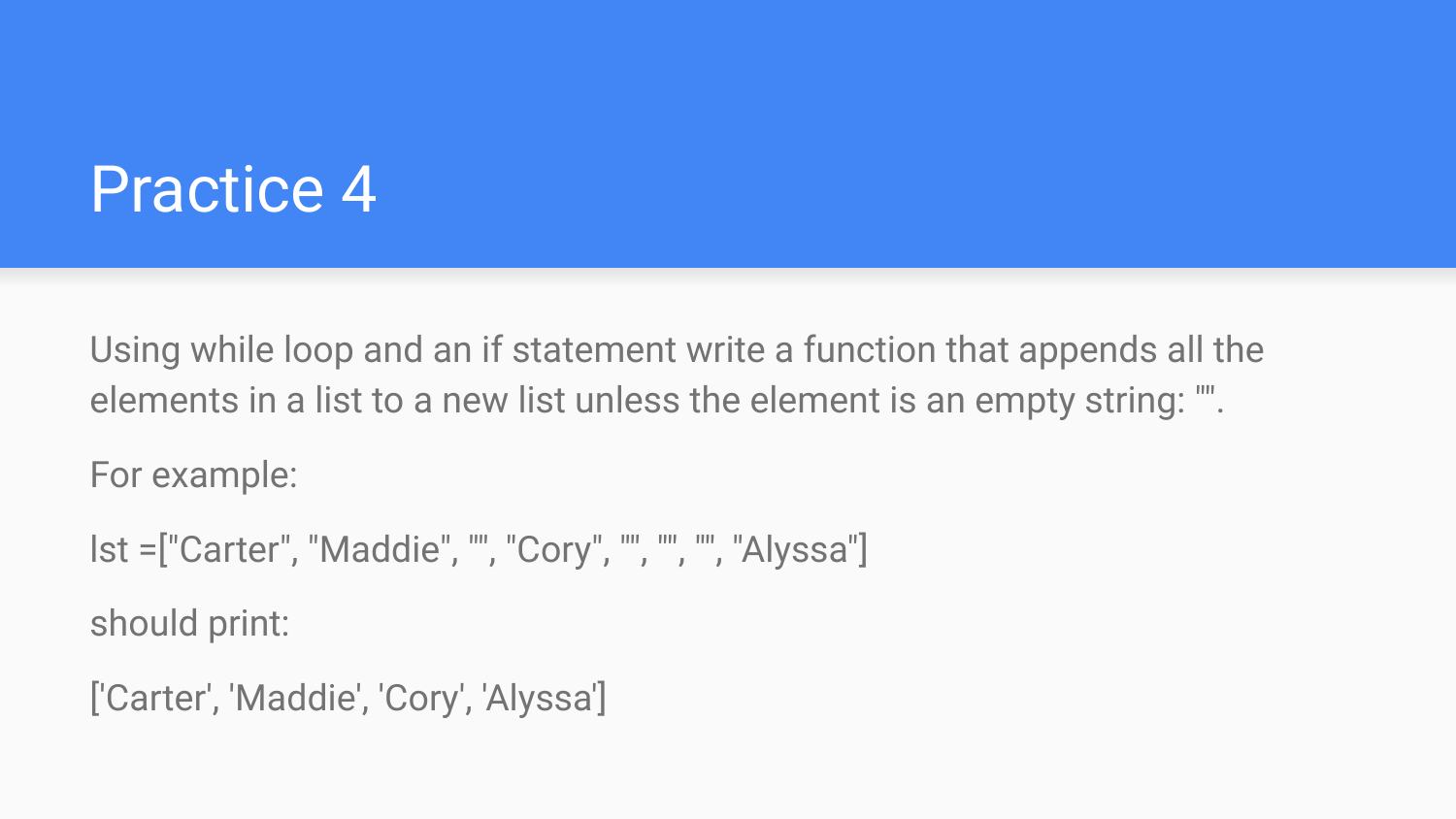

# Practice 4
Using while loop and an if statement write a function that appends all the elements in a list to a new list unless the element is an empty string: "".
For example:
lst =["Carter", "Maddie", "", "Cory", "", "", "", "Alyssa"]
should print:
['Carter', 'Maddie', 'Cory', 'Alyssa']